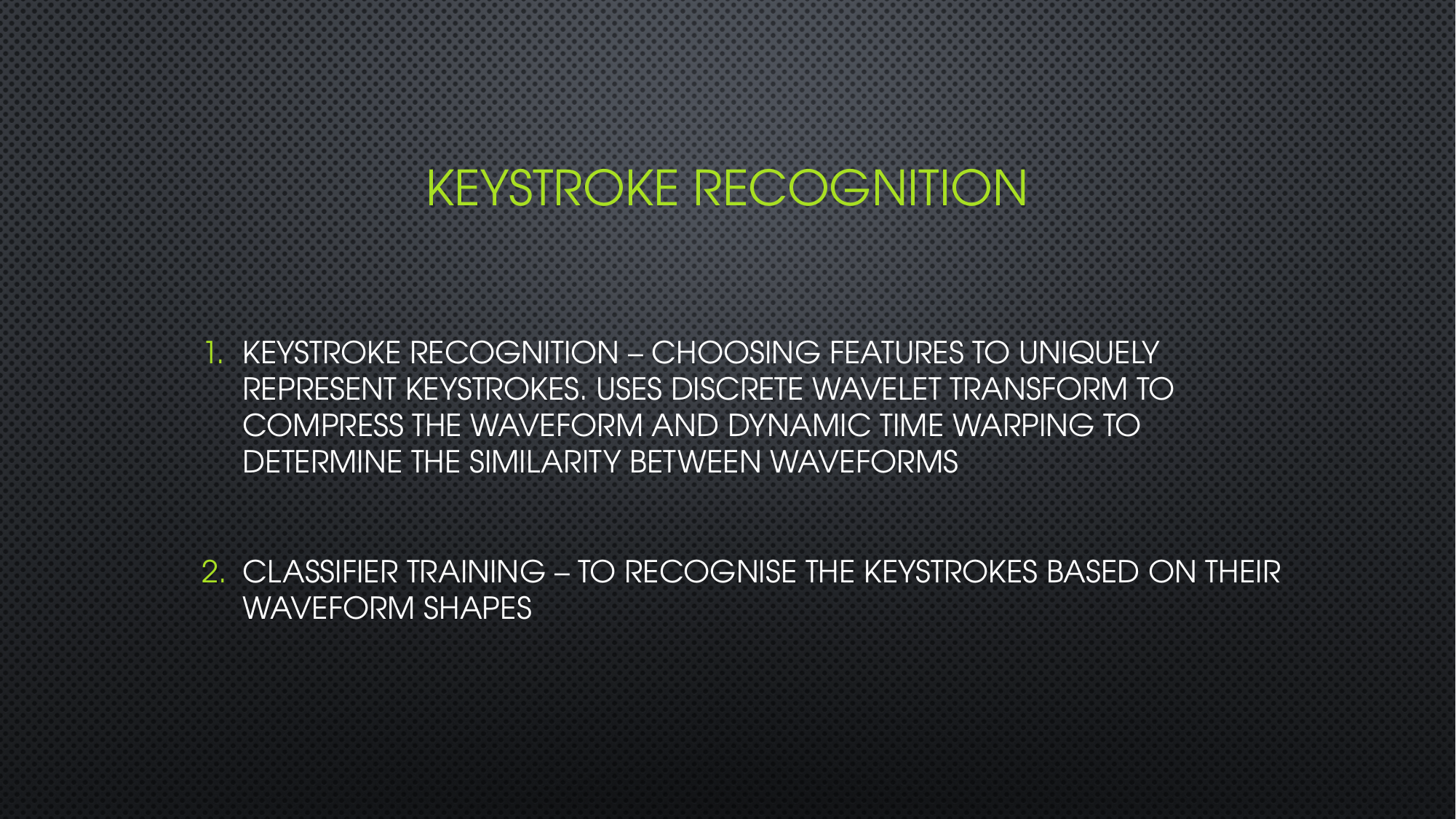

# Keystroke recognition
Keystroke recognition – Choosing features to uniquely represent keystrokes. Uses Discrete Wavelet Transform to compress the waveform and Dynamic Time Warping to determine the similarity between waveforms

Classifier training – To recognise the keystrokes based on their waveform shapes